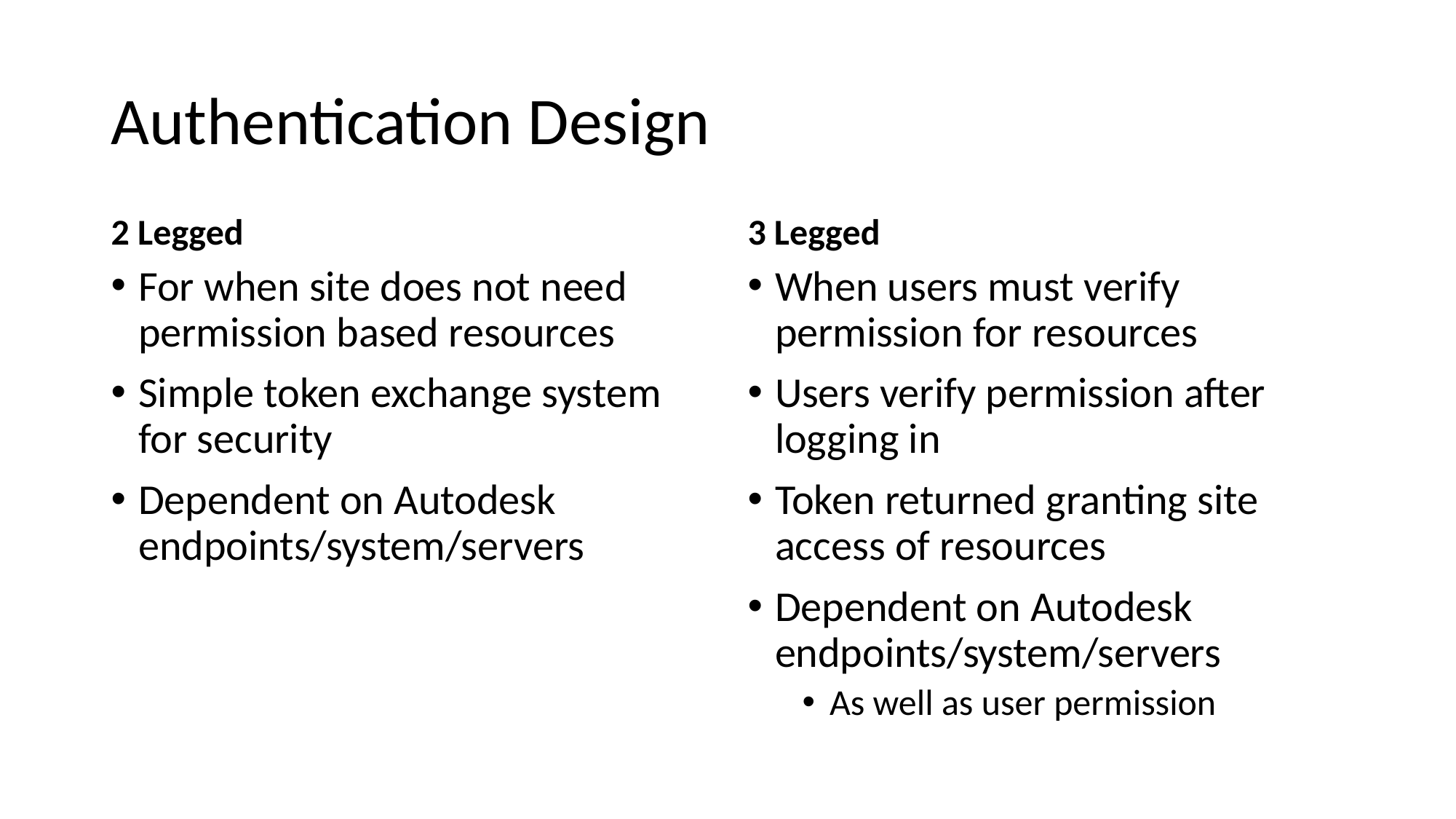

# Authentication Design
2 Legged
3 Legged
For when site does not need permission based resources
Simple token exchange system for security
Dependent on Autodesk endpoints/system/servers
When users must verify permission for resources
Users verify permission after logging in
Token returned granting site access of resources
Dependent on Autodesk endpoints/system/servers
As well as user permission